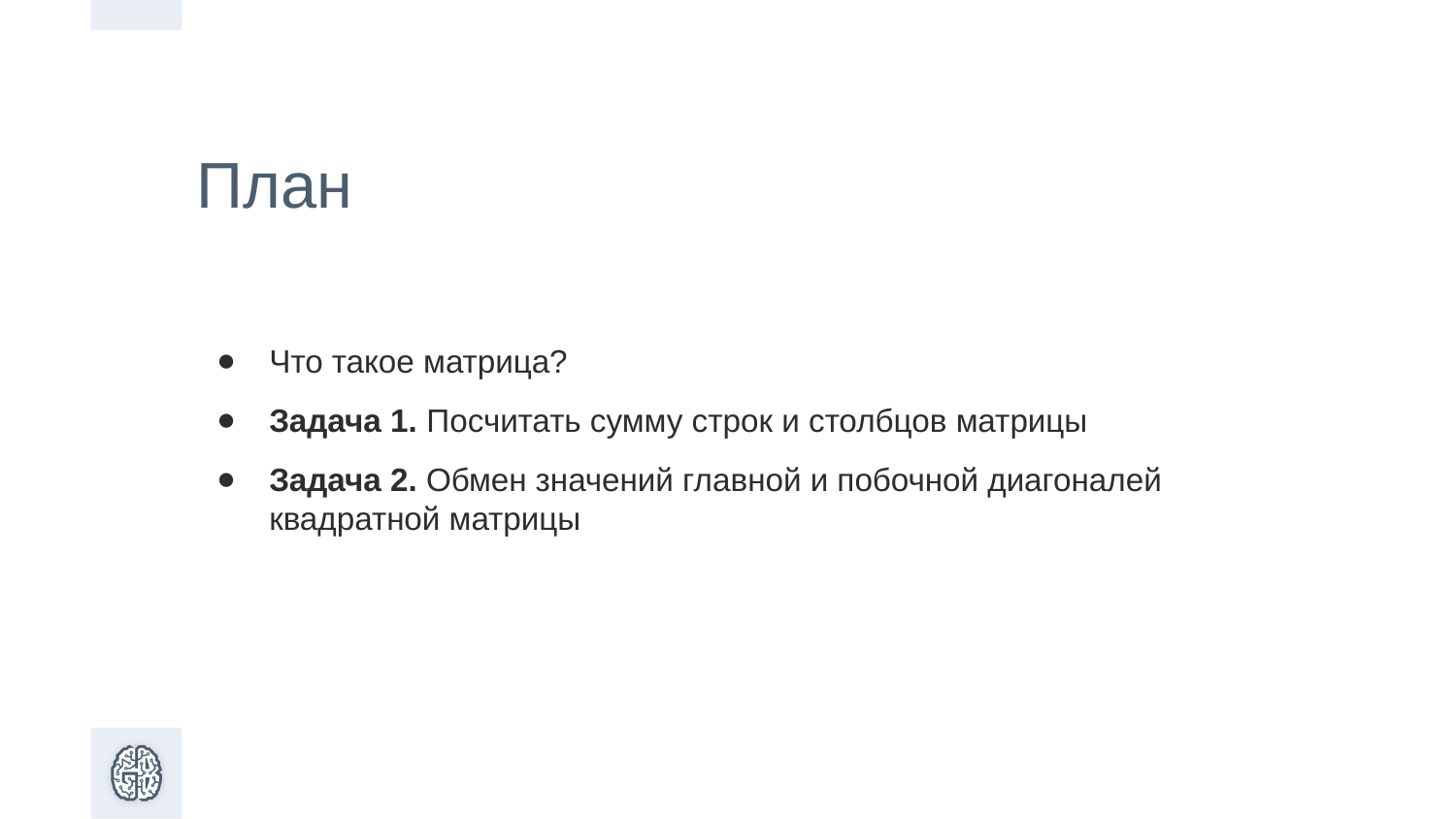

План
Что такое матрица?
Задача 1. Посчитать сумму строк и столбцов матрицы
Задача 2. Обмен значений главной и побочной диагоналей квадратной матрицы